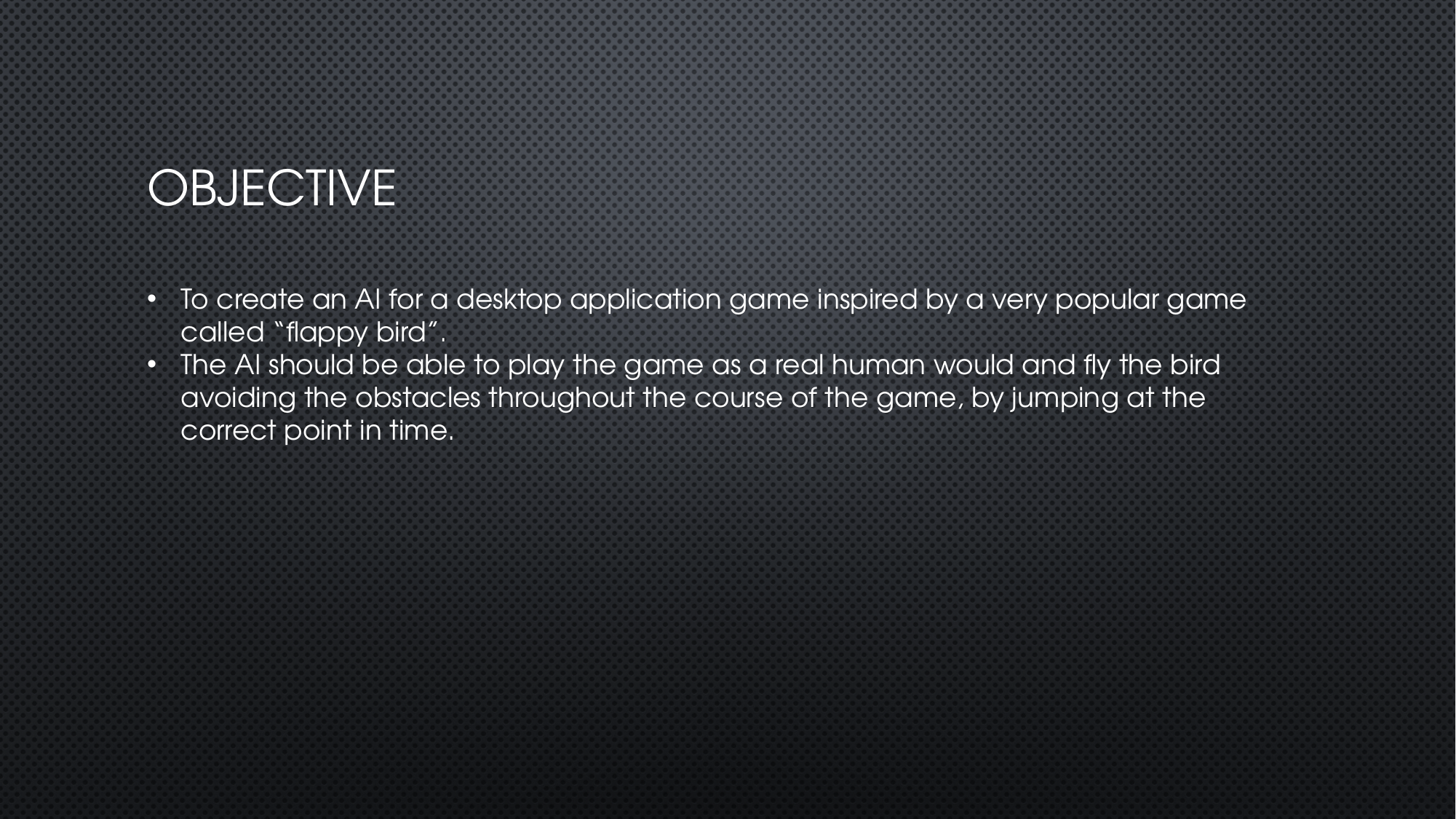

# objective
To create an AI for a desktop application game inspired by a very popular game called “flappy bird”.
The AI should be able to play the game as a real human would and fly the bird avoiding the obstacles throughout the course of the game, by jumping at the correct point in time.